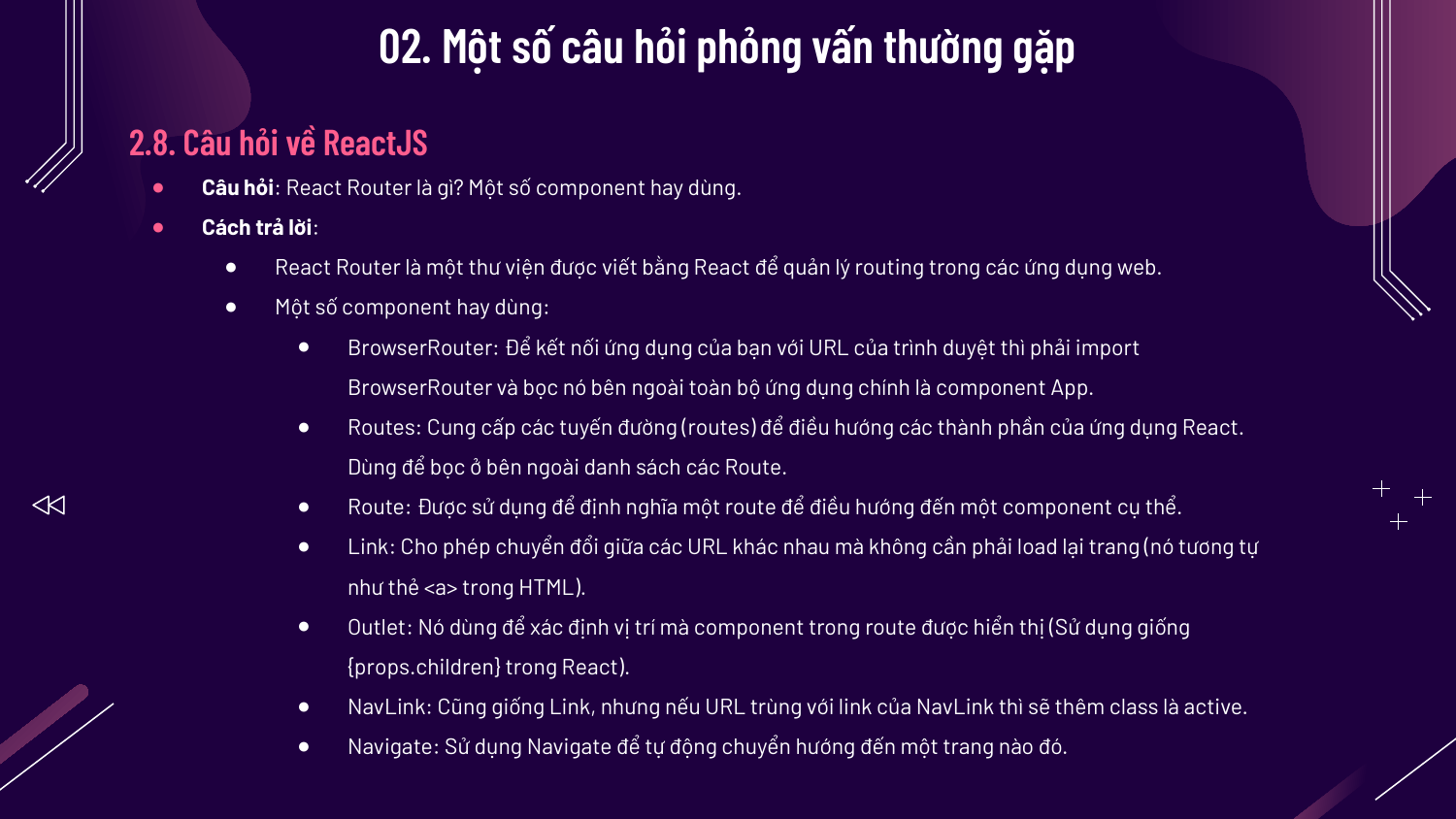

# 02. Một số câu hỏi phỏng vấn thường gặp
2.8. Câu hỏi về ReactJS
Câu hỏi: React Router là gì? Một số component hay dùng.
Cách trả lời:
React Router là một thư viện được viết bằng React để quản lý routing trong các ứng dụng web.
Một số component hay dùng:
BrowserRouter: Để kết nối ứng dụng của bạn với URL của trình duyệt thì phải import BrowserRouter và bọc nó bên ngoài toàn bộ ứng dụng chính là component App.
Routes: Cung cấp các tuyến đường (routes) để điều hướng các thành phần của ứng dụng React. Dùng để bọc ở bên ngoài danh sách các Route.
Route: Được sử dụng để định nghĩa một route để điều hướng đến một component cụ thể.
Link: Cho phép chuyển đổi giữa các URL khác nhau mà không cần phải load lại trang (nó tương tự như thẻ <a> trong HTML).
Outlet: Nó dùng để xác định vị trí mà component trong route được hiển thị (Sử dụng giống {props.children} trong React).
NavLink: Cũng giống Link, nhưng nếu URL trùng với link của NavLink thì sẽ thêm class là active.
Navigate: Sử dụng Navigate để tự động chuyển hướng đến một trang nào đó.